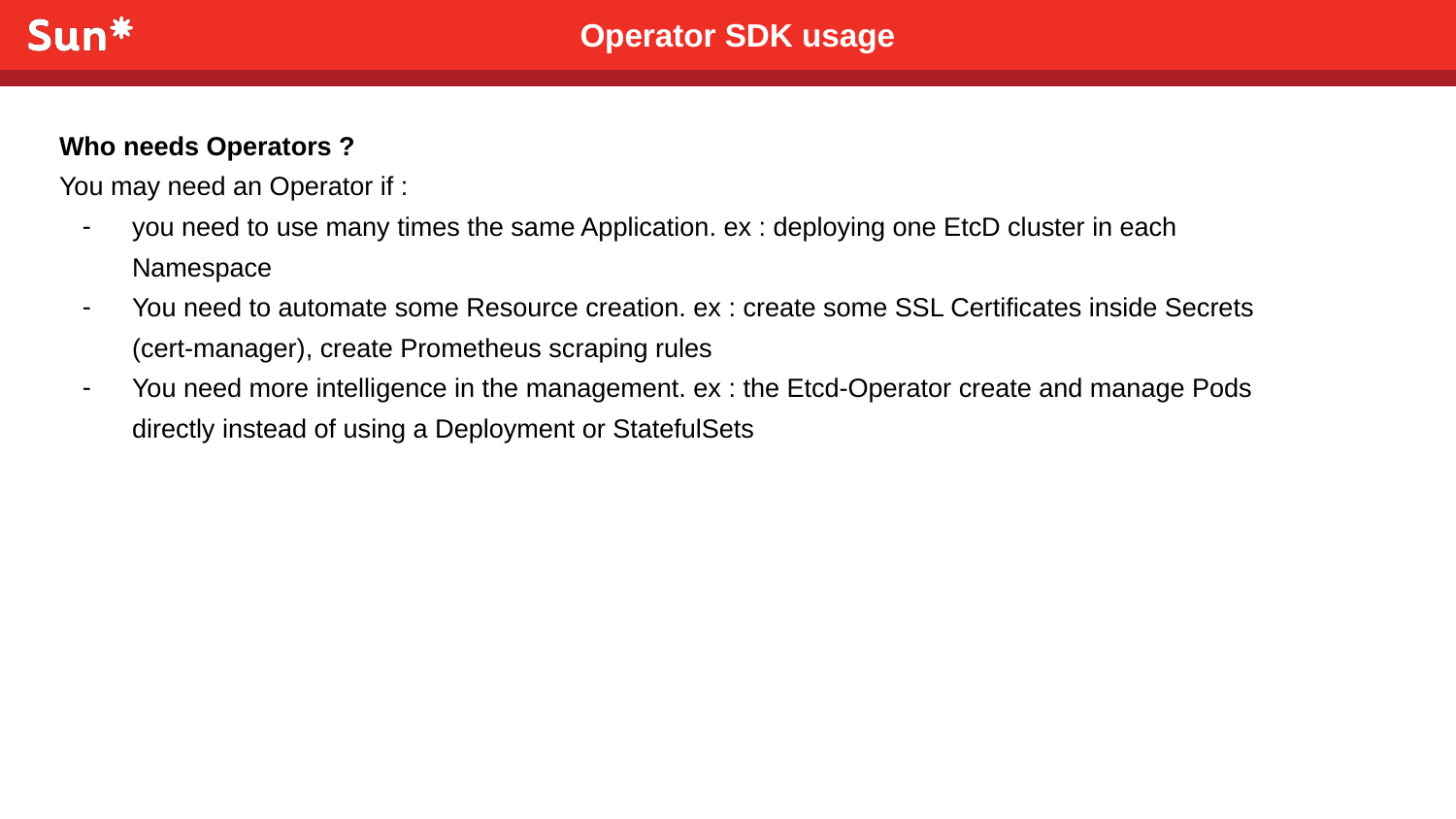

Operator SDK usage
Who needs Operators ?
You may need an Operator if :
you need to use many times the same Application. ex : deploying one EtcD cluster in each Namespace
You need to automate some Resource creation. ex : create some SSL Certificates inside Secrets (cert-manager), create Prometheus scraping rules
You need more intelligence in the management. ex : the Etcd-Operator create and manage Pods directly instead of using a Deployment or StatefulSets